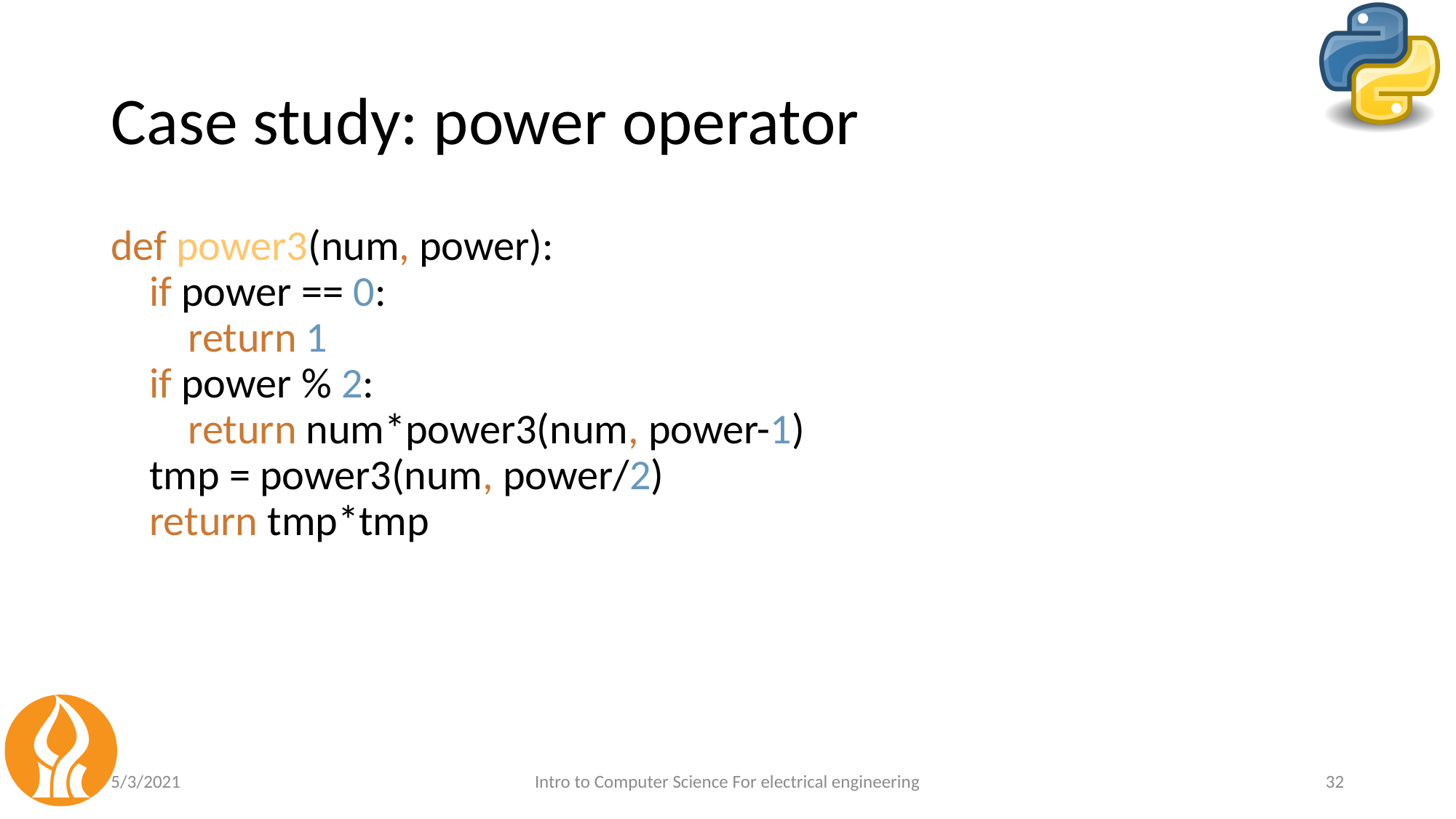

# Case study: power operator
def power3(num, power):
    if power == 0:
        return 1
    if power % 2:
        return num*power3(num, power-1)
    tmp = power3(num, power/2)
    return tmp*tmp
5/3/2021
Intro to Computer Science For electrical engineering
32